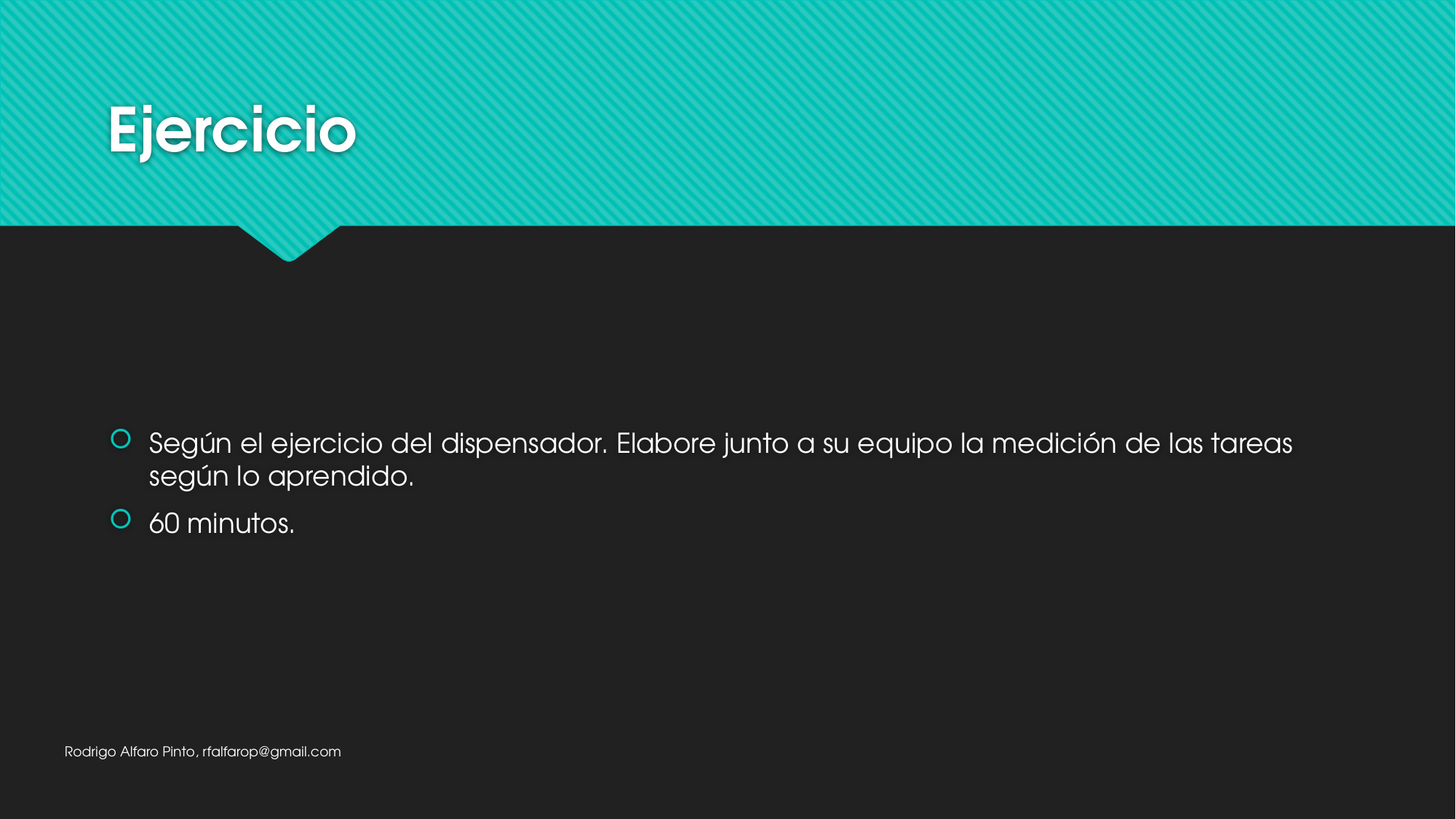

# Ejercicio
Según el ejercicio del dispensador. Elabore junto a su equipo la medición de las tareas según lo aprendido.
60 minutos.
Rodrigo Alfaro Pinto, rfalfarop@gmail.com